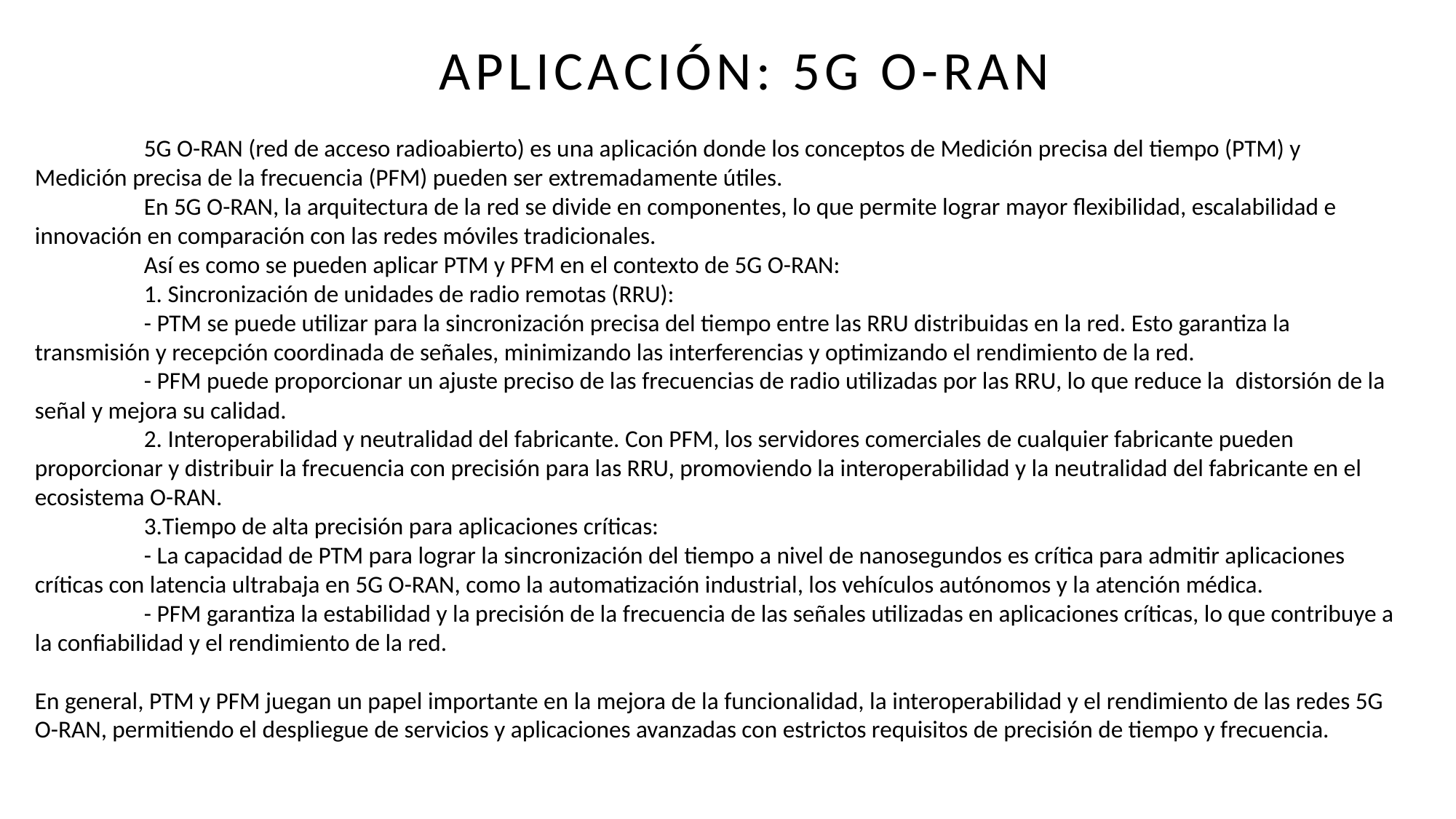

# APLICACIÓN: 5G O-RAN
	5G O-RAN (red de acceso radioabierto) es una aplicación donde los conceptos de Medición precisa del tiempo (PTM) y Medición precisa de la frecuencia (PFM) pueden ser extremadamente útiles.
	En 5G O-RAN, la arquitectura de la red se divide en componentes, lo que permite lograr mayor flexibilidad, escalabilidad e innovación en comparación con las redes móviles tradicionales.
	Así es como se pueden aplicar PTM y PFM en el contexto de 5G O-RAN:
	1. Sincronización de unidades de radio remotas (RRU):
	- PTM se puede utilizar para la sincronización precisa del tiempo entre las RRU distribuidas en la red. Esto garantiza la transmisión y recepción coordinada de señales, minimizando las interferencias y optimizando el rendimiento de la red.
	- PFM puede proporcionar un ajuste preciso de las frecuencias de radio utilizadas por las RRU, lo que reduce la 	distorsión de la señal y mejora su calidad.
	2. Interoperabilidad y neutralidad del fabricante. Con PFM, los servidores comerciales de cualquier fabricante pueden proporcionar y distribuir la frecuencia con precisión para las RRU, promoviendo la interoperabilidad y la neutralidad del fabricante en el ecosistema O-RAN.
	3.Tiempo de alta precisión para aplicaciones críticas:
	- La capacidad de PTM para lograr la sincronización del tiempo a nivel de nanosegundos es crítica para admitir aplicaciones críticas con latencia ultrabaja en 5G O-RAN, como la automatización industrial, los vehículos autónomos y la atención médica.
	- PFM garantiza la estabilidad y la precisión de la frecuencia de las señales utilizadas en aplicaciones críticas, lo que contribuye a la confiabilidad y el rendimiento de la red.

En general, PTM y PFM juegan un papel importante en la mejora de la funcionalidad, la interoperabilidad y el rendimiento de las redes 5G O-RAN, permitiendo el despliegue de servicios y aplicaciones avanzadas con estrictos requisitos de precisión de tiempo y frecuencia.